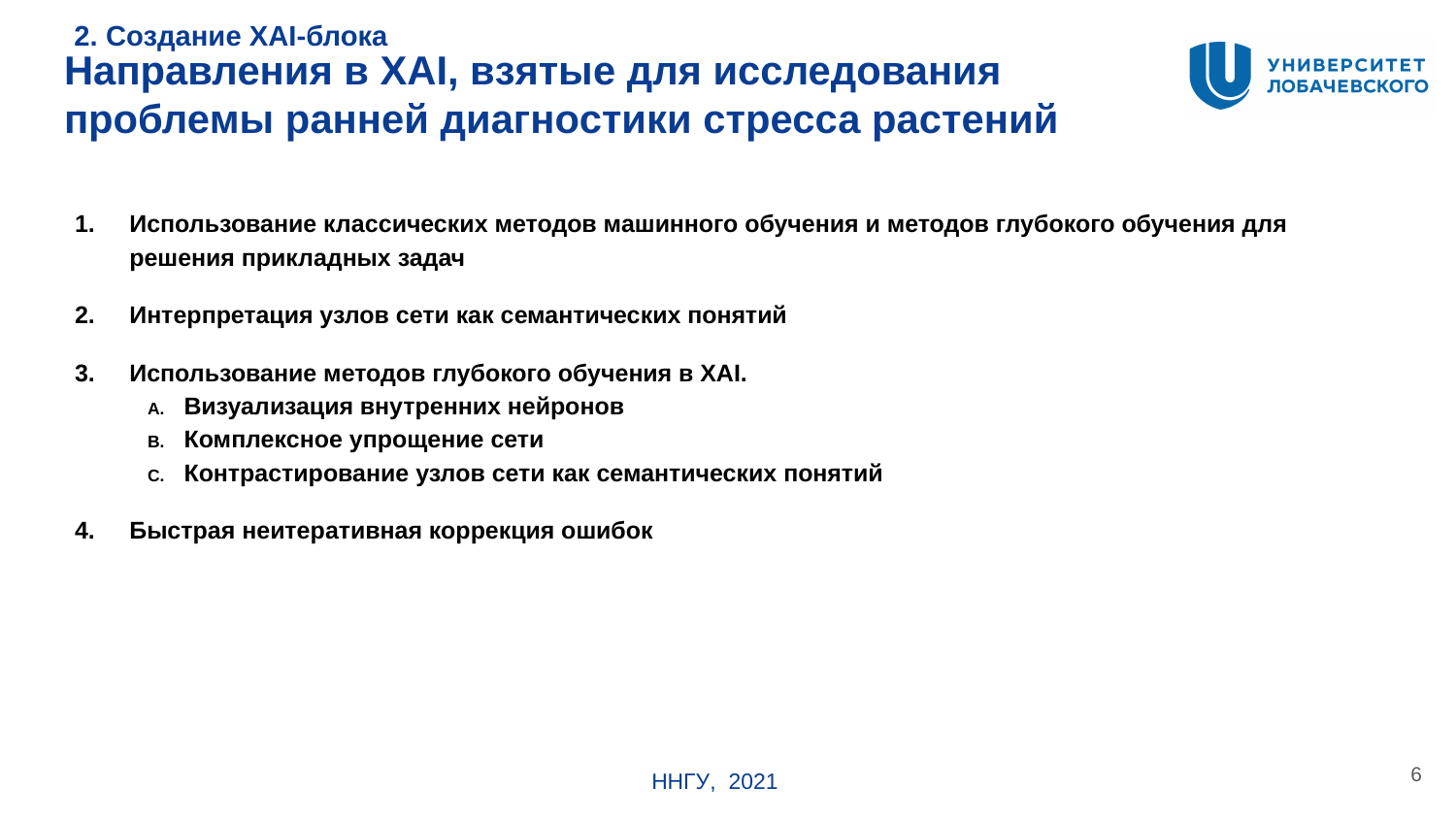

2. Создание XAI-блока
# Направления в XAI, взятые для исследования проблемы ранней диагностики стресса растений
Использование классических методов машинного обучения и методов глубокого обучения для решения прикладных задач
Интерпретация узлов сети как семантических понятий
Использование методов глубокого обучения в XAI.
Визуализация внутренних нейронов
Комплексное упрощение сети
Контрастирование узлов сети как семантических понятий
Быстрая неитеративная коррекция ошибок
6
ННГУ,  2021